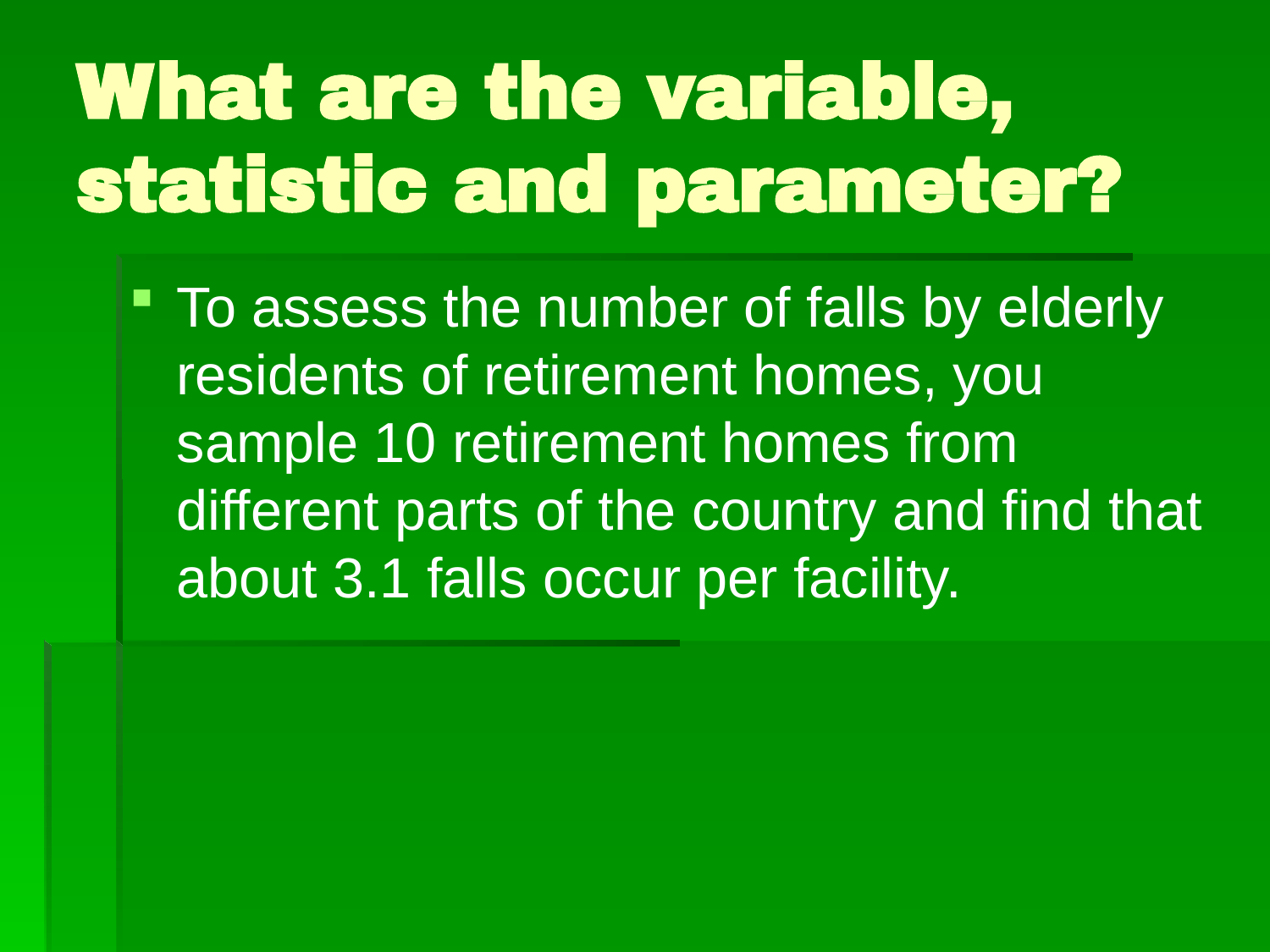

# What are the variable, statistic and parameter?
To assess the number of falls by elderly residents of retirement homes, you sample 10 retirement homes from different parts of the country and find that about 3.1 falls occur per facility.